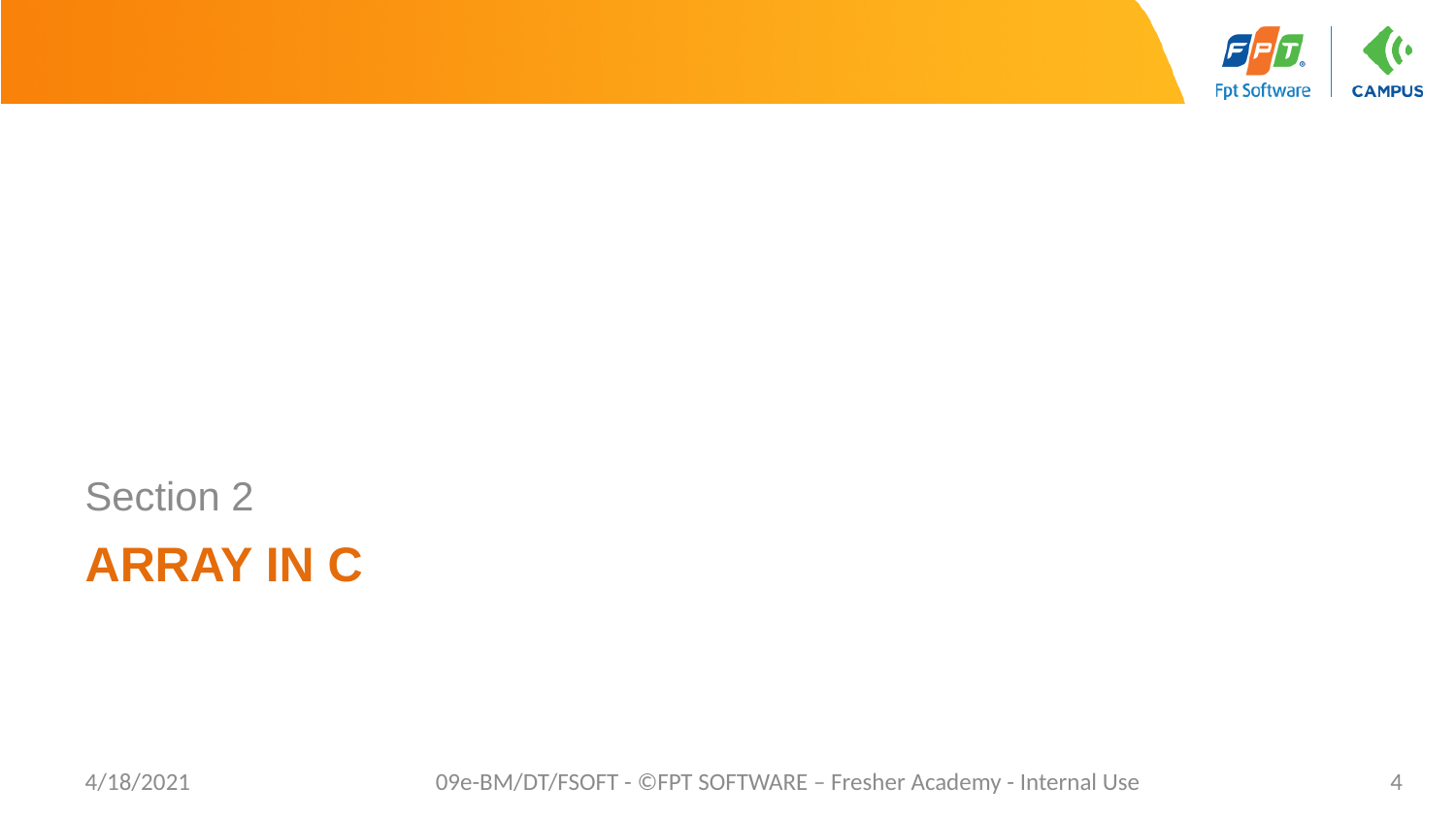

Section 2
# Array in C
4/18/2021
09e-BM/DT/FSOFT - ©FPT SOFTWARE – Fresher Academy - Internal Use
4